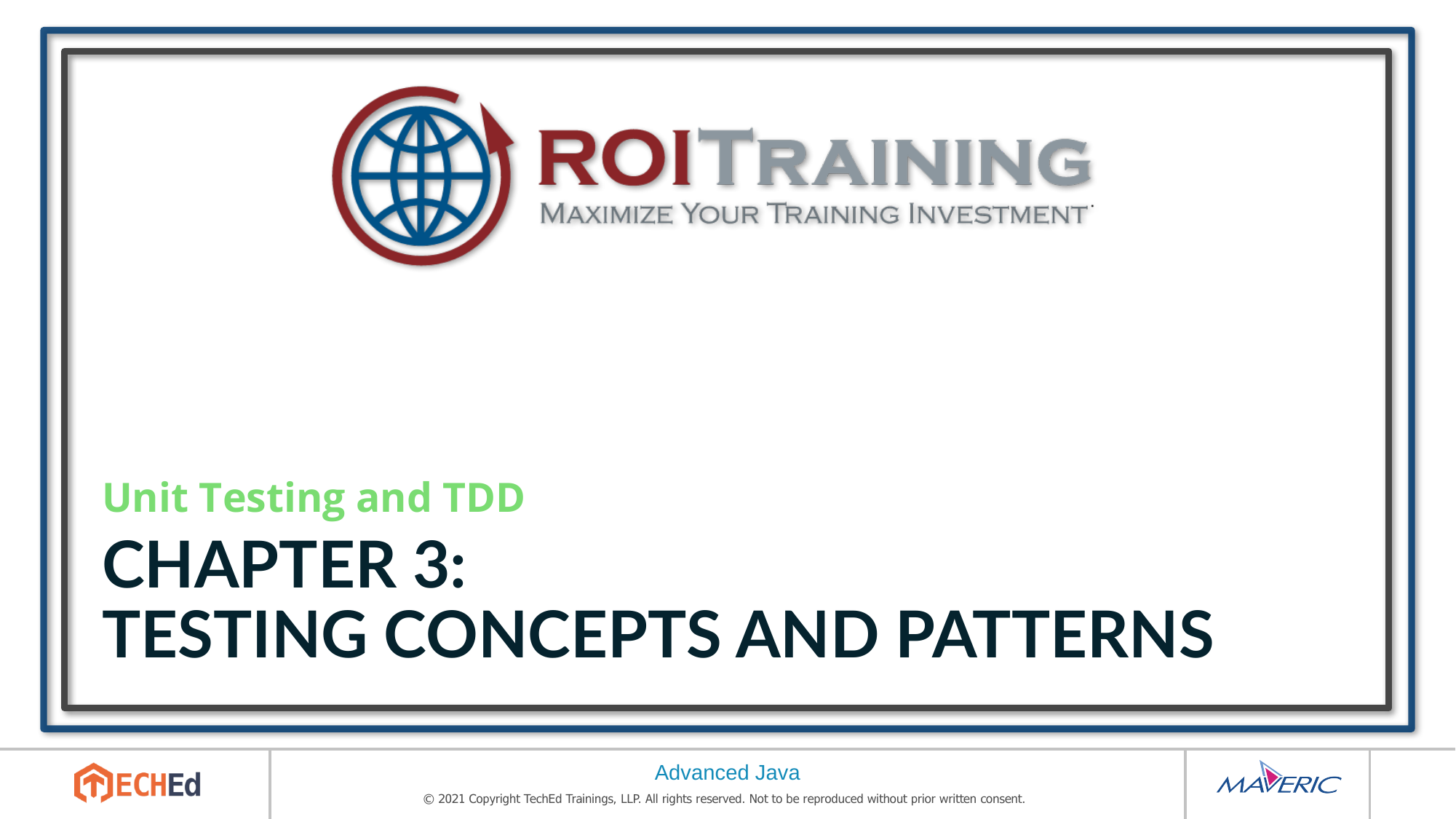

Unit Testing and TDD
# Chapter 3: Testing Concepts and Patterns